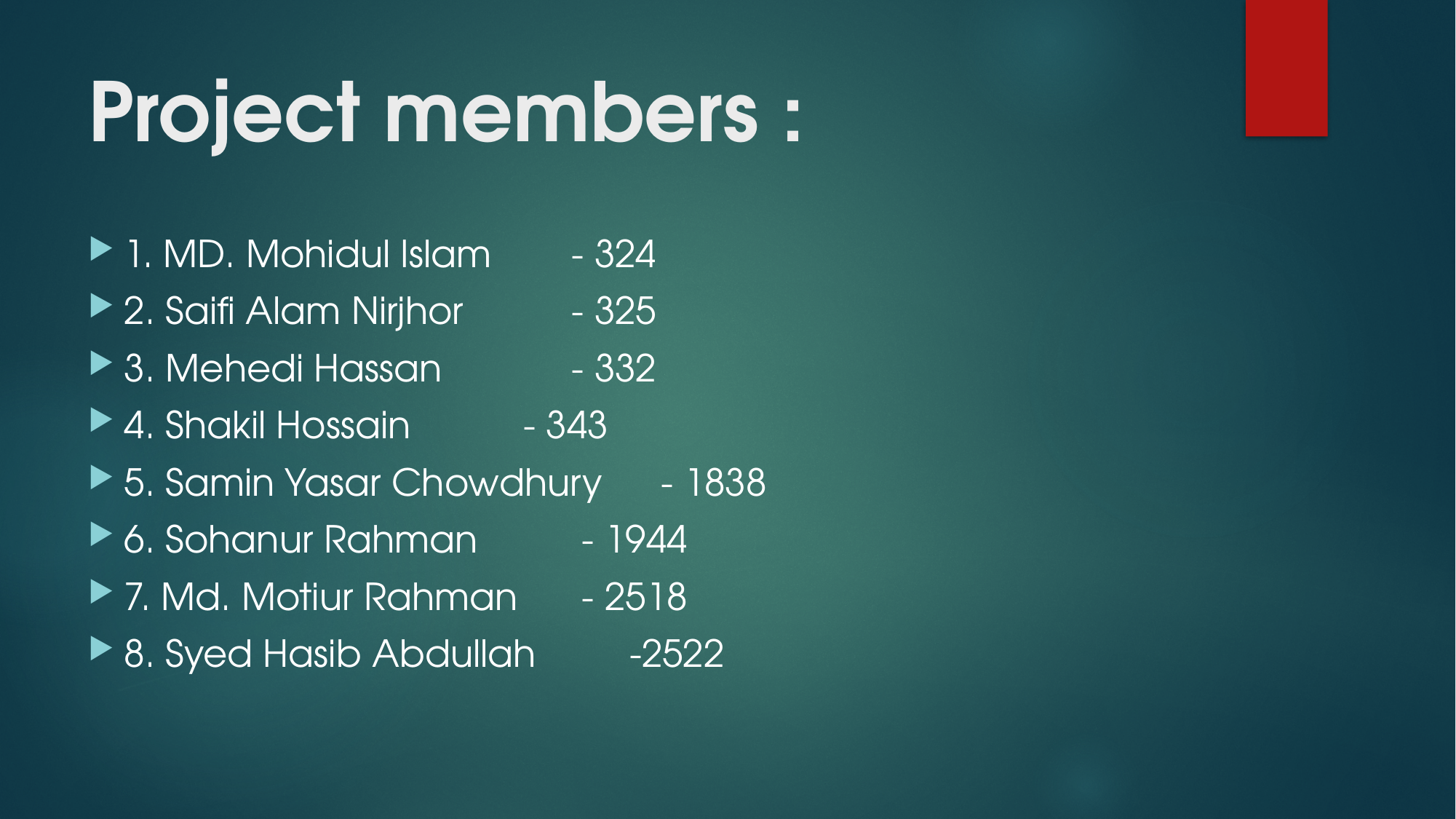

# Project members :

1. MD. Mohidul Islam  			- 324
2. Saifi Alam Nirjhor     			- 325
3. Mehedi Hassan  	    			- 332
4. Shakil Hossain				    - 343
5. Samin Yasar Chowdhury 	- 1838
6. Sohanur Rahman 			 - 1944
7. Md. Motiur Rahman		 - 2518
8. Syed Hasib Abdullah         -2522